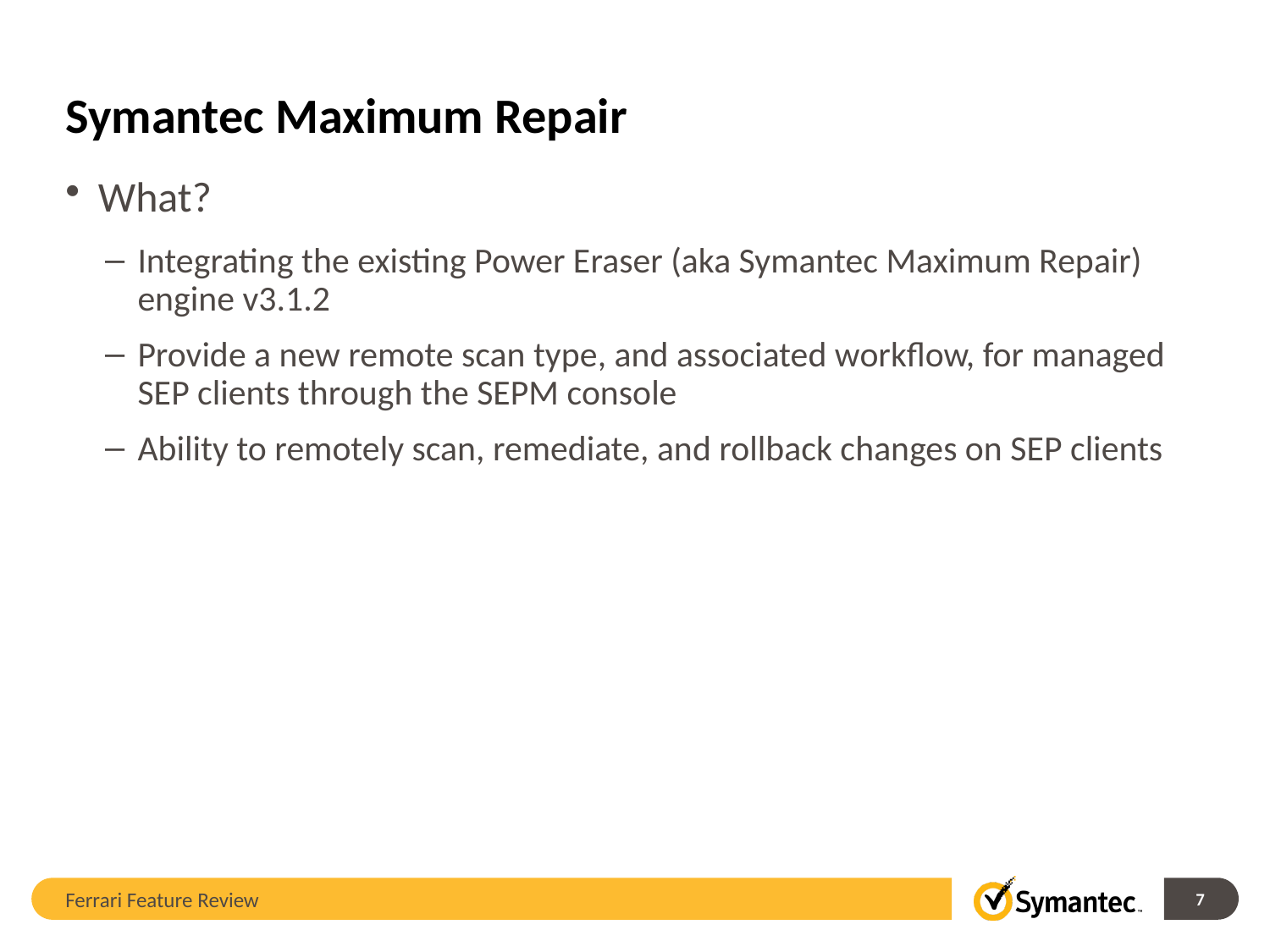

# Symantec Maximum Repair
What?
Integrating the existing Power Eraser (aka Symantec Maximum Repair) engine v3.1.2
Provide a new remote scan type, and associated workflow, for managed SEP clients through the SEPM console
Ability to remotely scan, remediate, and rollback changes on SEP clients
Ferrari Feature Review
7